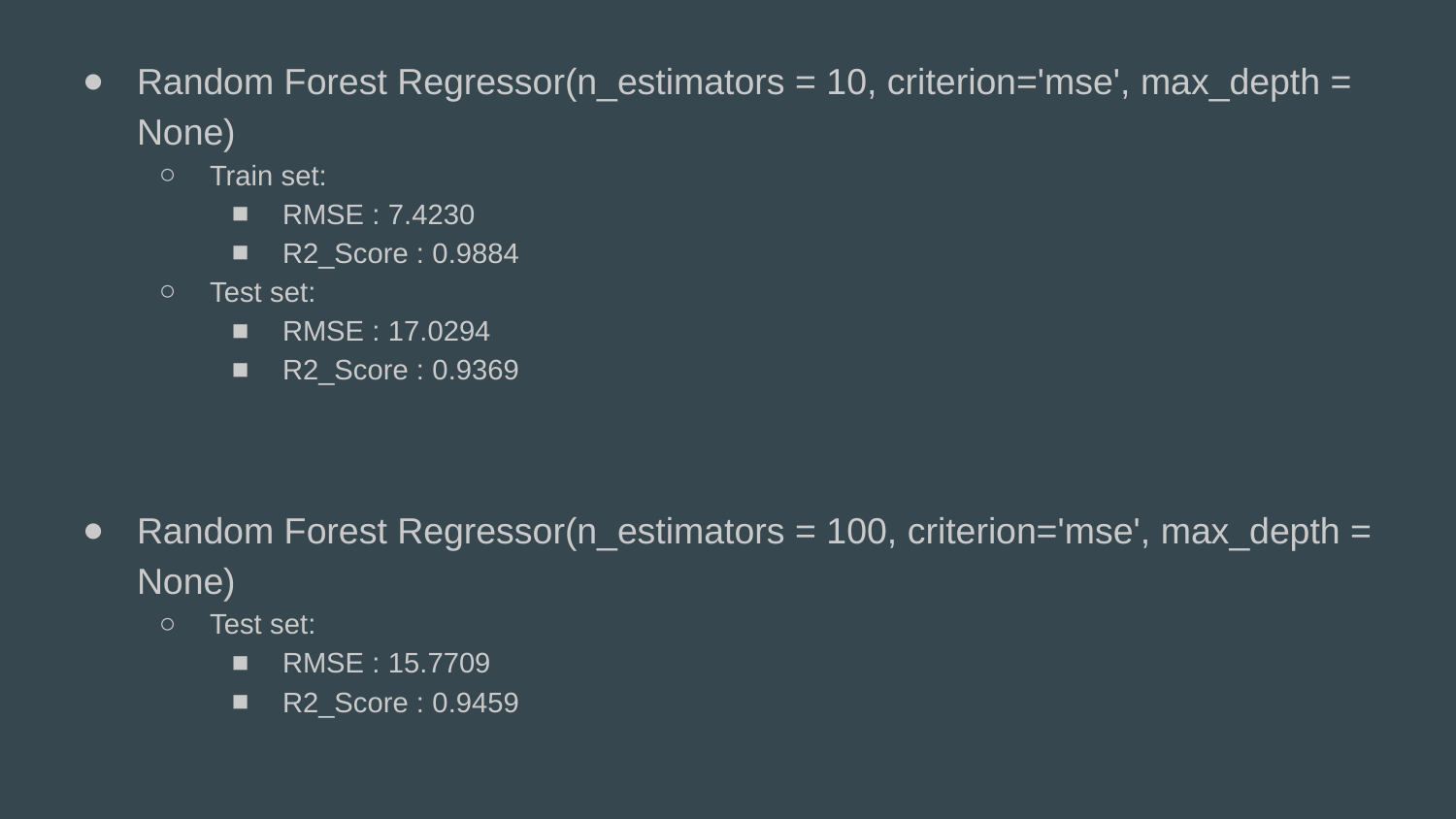

Random Forest Regressor(n_estimators = 10, criterion='mse', max_depth = None)
Train set:
RMSE : 7.4230
R2_Score : 0.9884
Test set:
RMSE : 17.0294
R2_Score : 0.9369

Random Forest Regressor(n_estimators = 100, criterion='mse', max_depth = None)
Test set:
RMSE : 15.7709
R2_Score : 0.9459